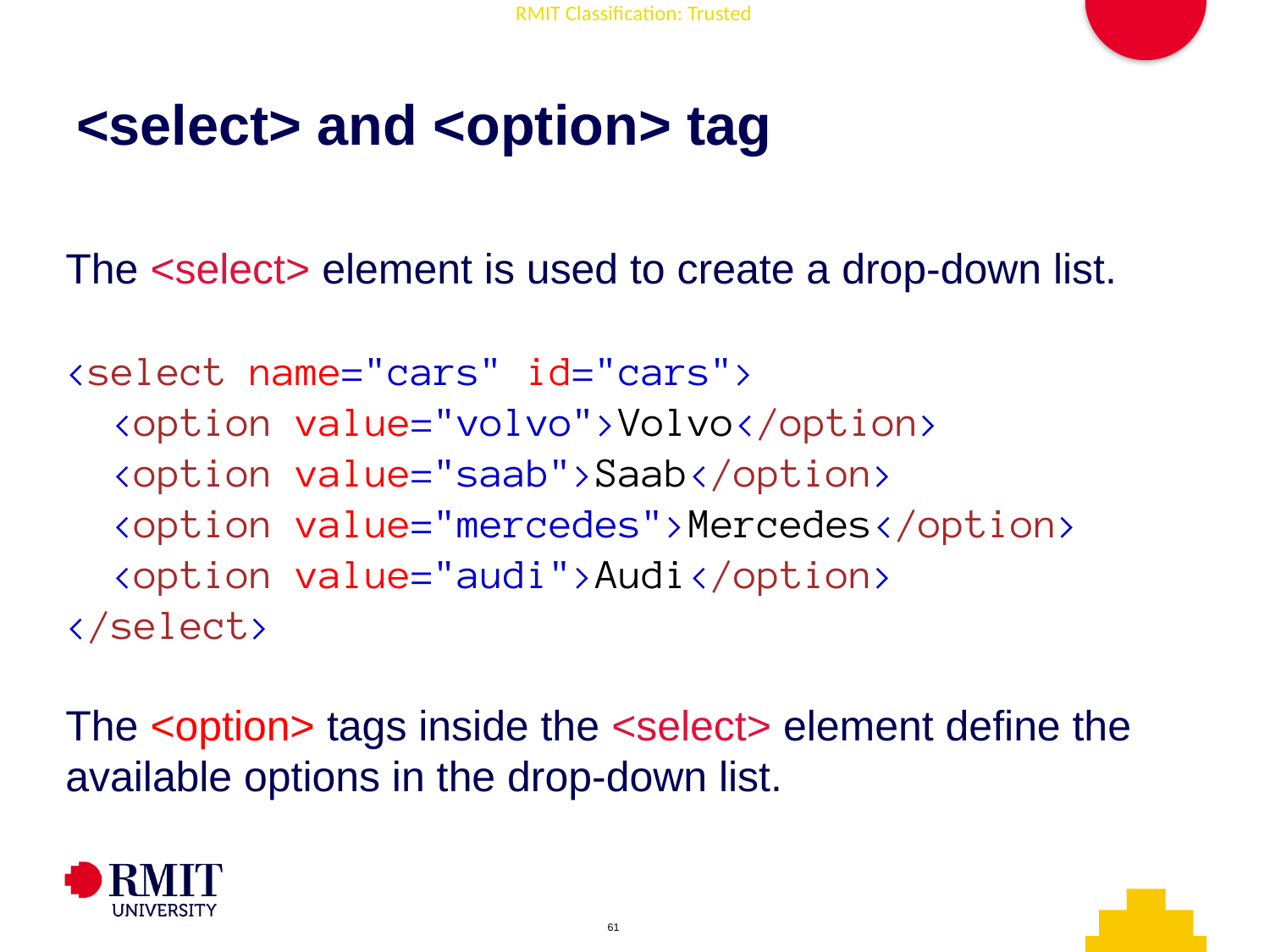

# <select> and <option> tag
The <select> element is used to create a drop-down list.

<select name="cars" id="cars">
  <option value="volvo">Volvo</option>
  <option value="saab">Saab</option>
  <option value="mercedes">Mercedes</option>
  <option value="audi">Audi</option>
</select>

The <option> tags inside the <select> element define the available options in the drop-down list.
AD006 Associate Degree in IT